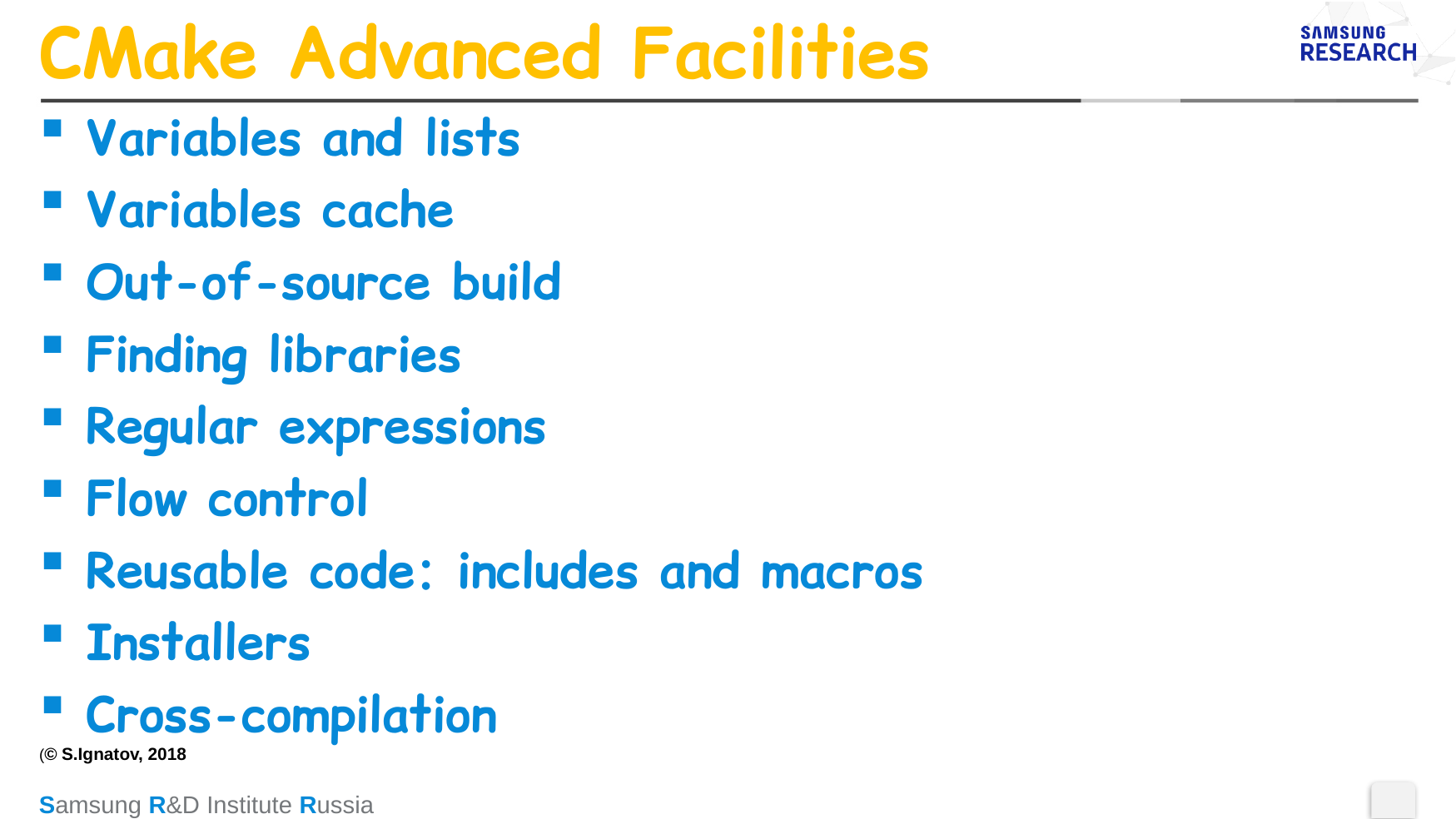

# CMake Advanced Facilities
Variables and lists
Variables cache
Out-of-source build
Finding libraries
Regular expressions
Flow control
Reusable code: includes and macros
Installers
Cross-compilation
(© S.Ignatov, 2018